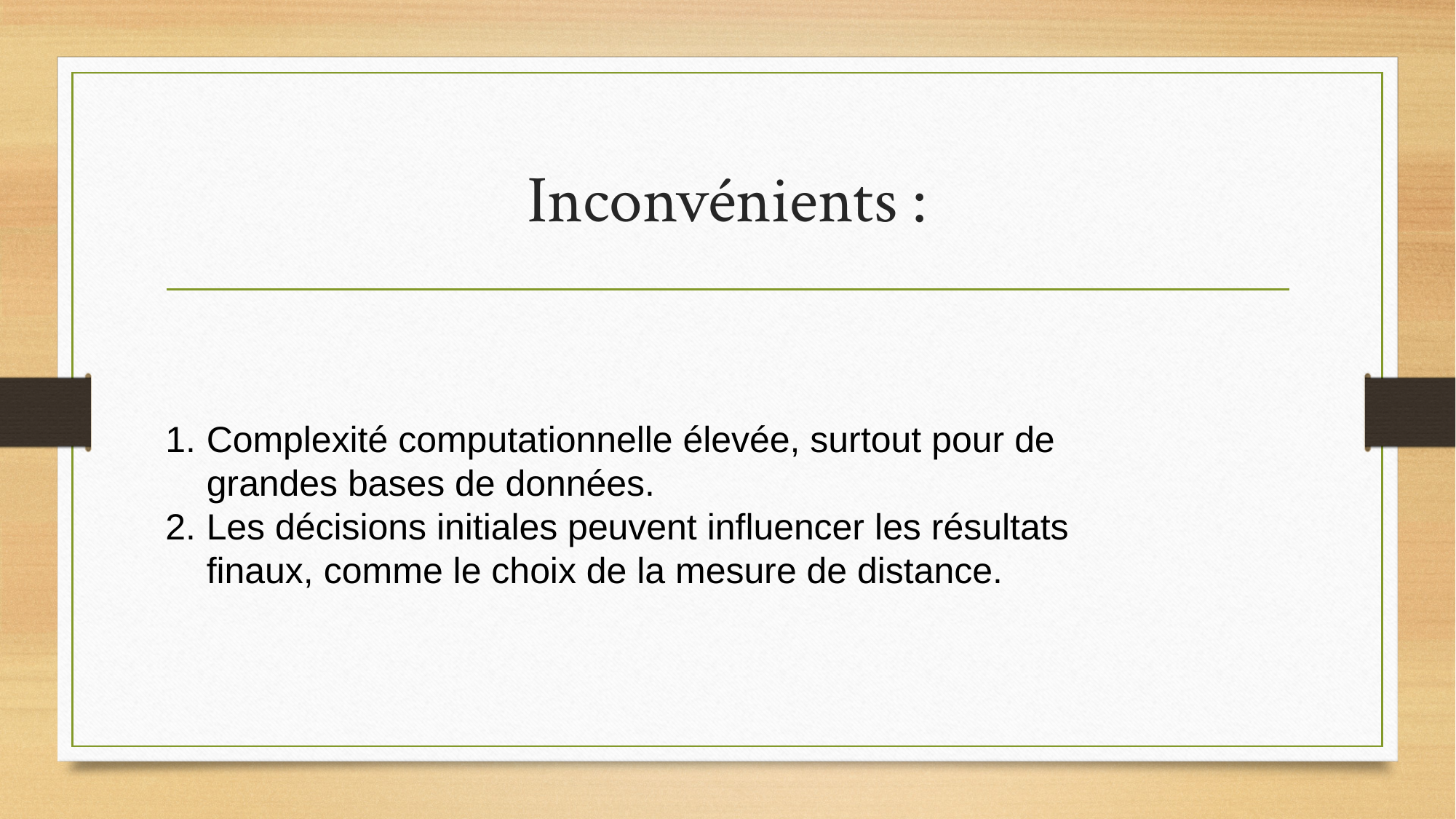

# Inconvénients :
Complexité computationnelle élevée, surtout pour de grandes bases de données.
Les décisions initiales peuvent influencer les résultats finaux, comme le choix de la mesure de distance.